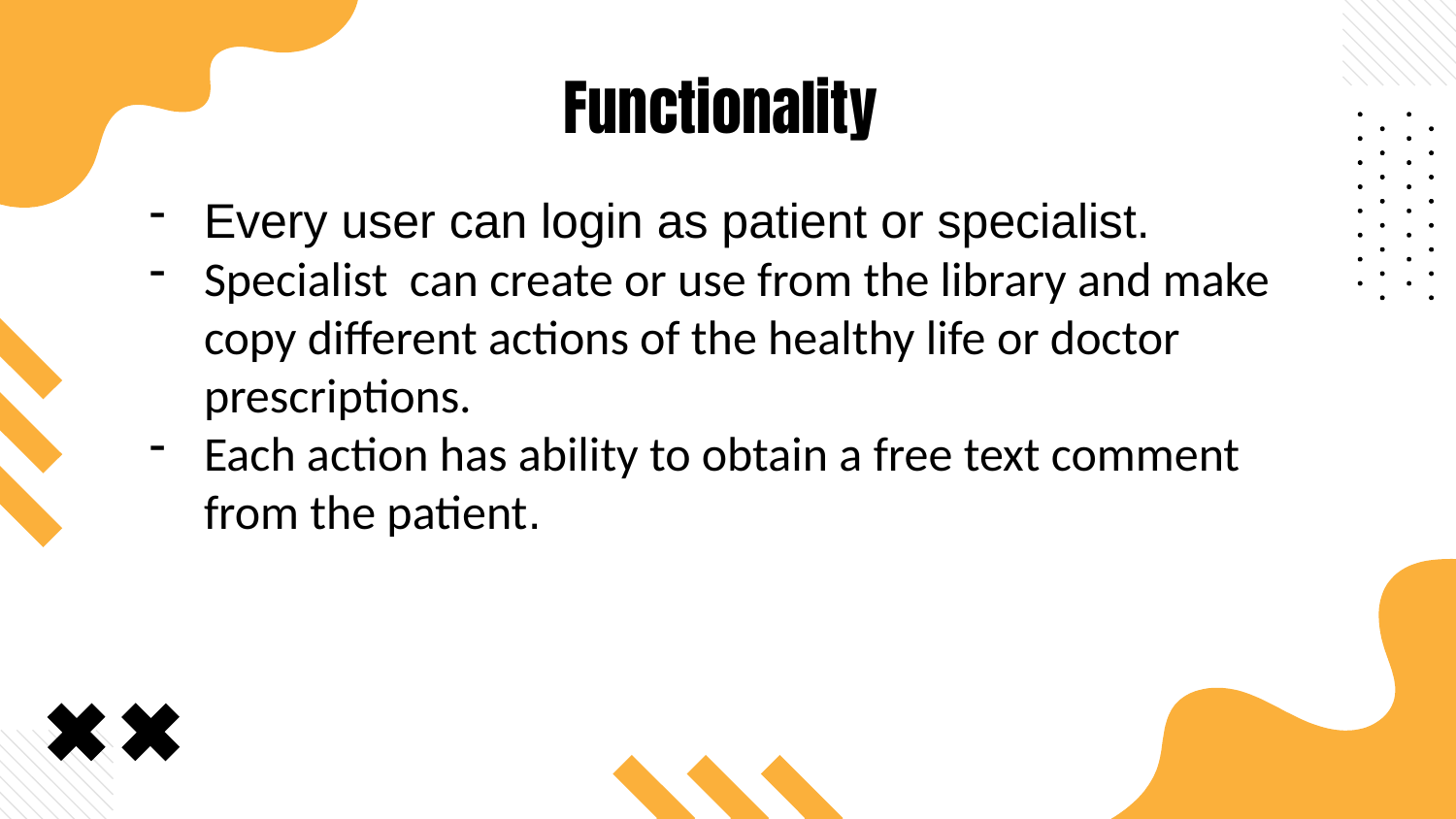

# Functionality

Every user can login as patient or specialist.
Specialist  can create or use from the library and make copy different actions of the healthy life or doctor prescriptions.
Each action has ability to obtain a free text comment from the patient.